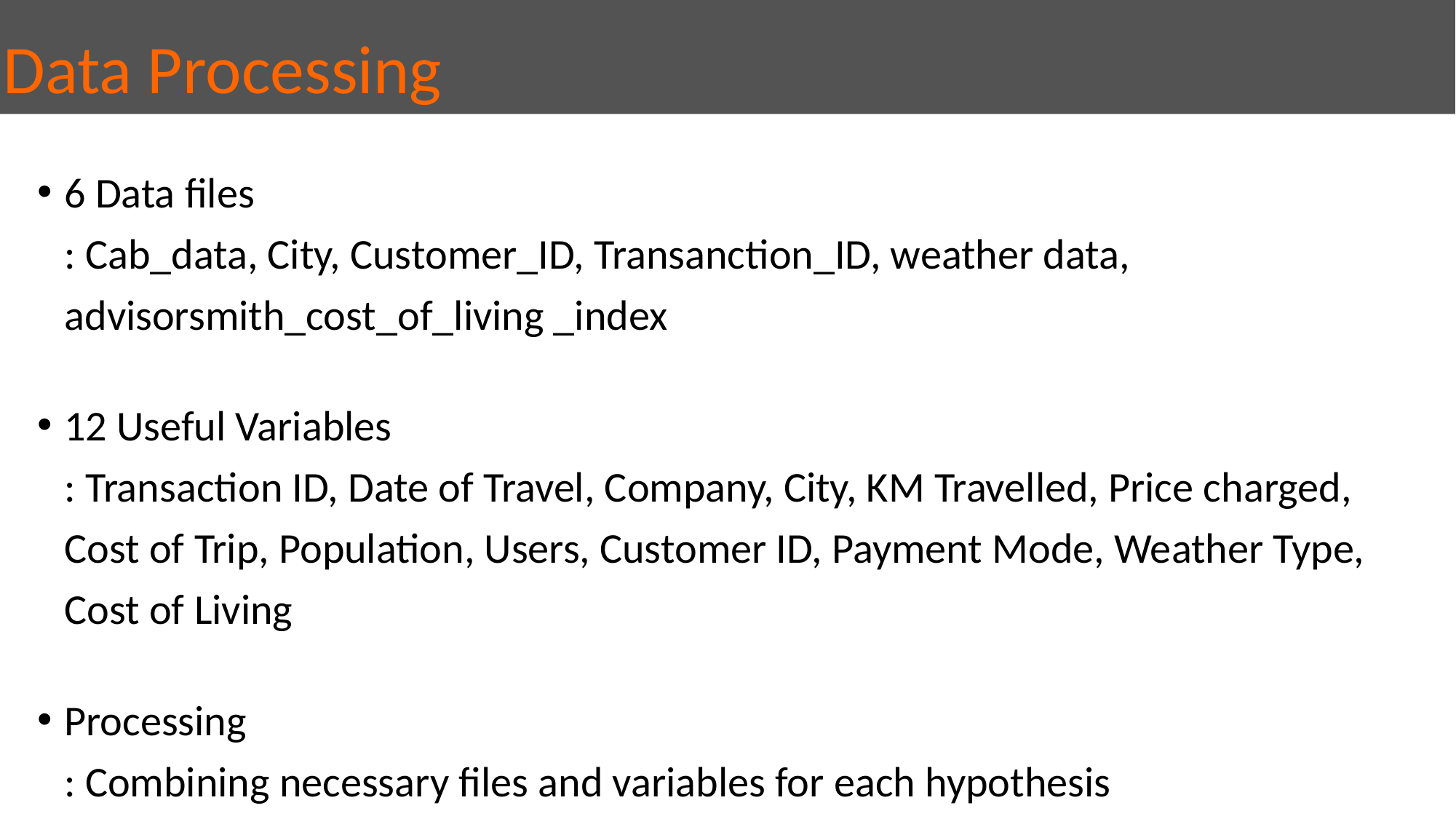

# Data Processing
6 Data files
: Cab_data, City, Customer_ID, Transanction_ID, weather data, advisorsmith_cost_of_living _index

12 Useful Variables
: Transaction ID, Date of Travel, Company, City, KM Travelled, Price charged, Cost of Trip, Population, Users, Customer ID, Payment Mode, Weather Type, Cost of Living

Processing
: Combining necessary files and variables for each hypothesis